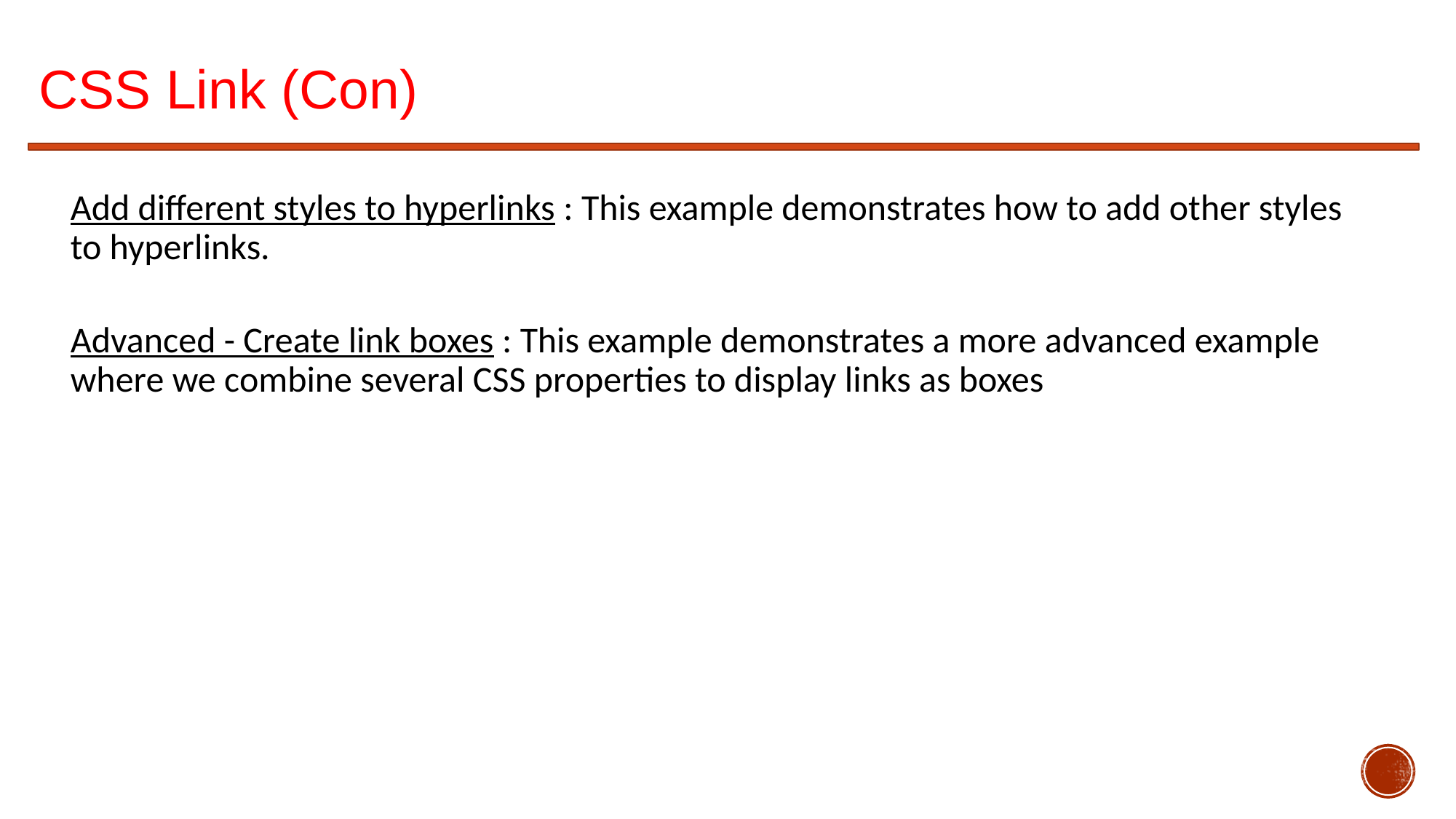

CSS Link (Con)

Add different styles to hyperlinks : This example demonstrates how to add other styles to hyperlinks.

Advanced - Create link boxes : This example demonstrates a more advanced example where we combine several CSS properties to display links as boxes